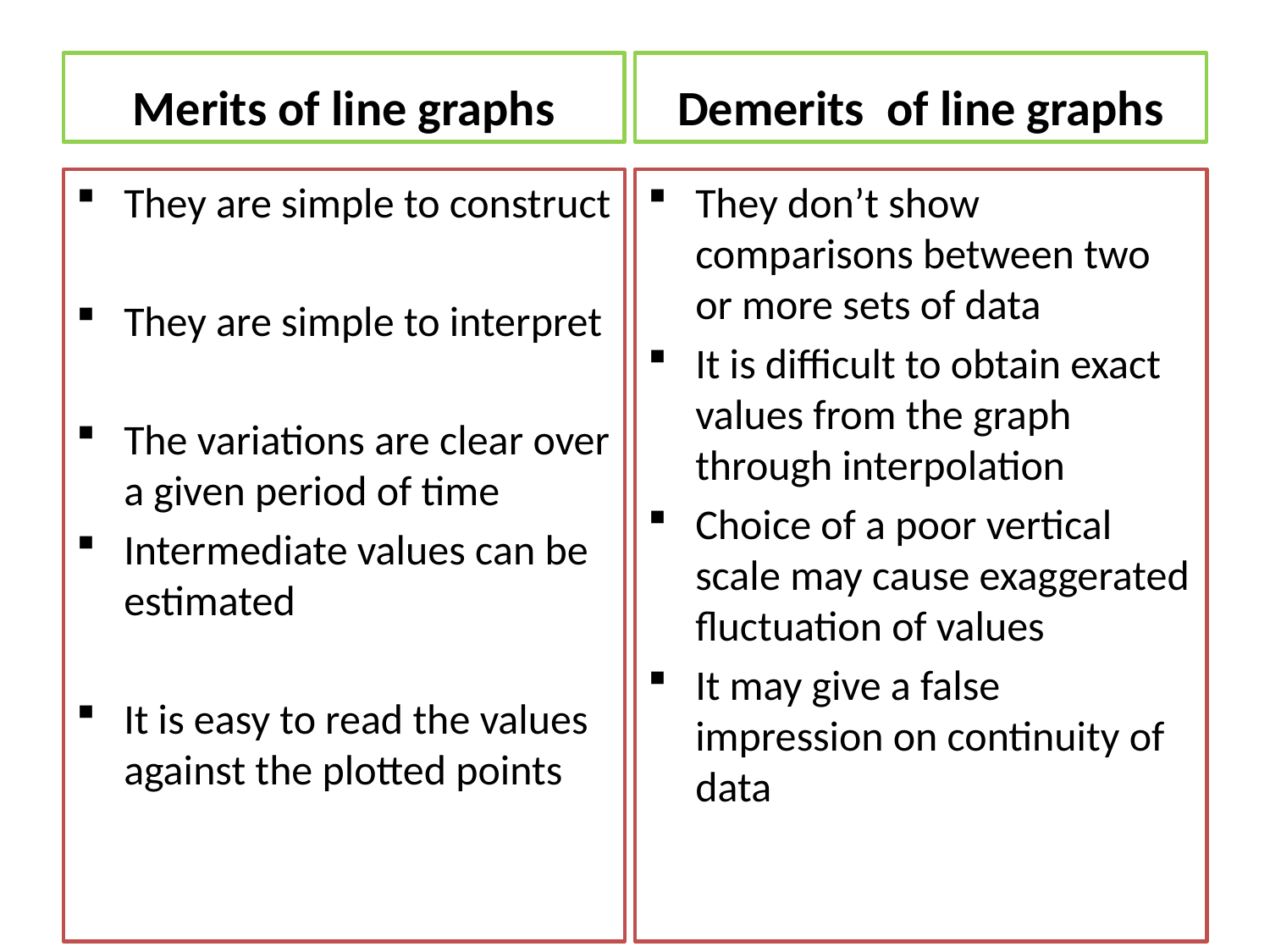

Merits of line graphs
Demerits  of line graphs
They are simple to construct

They are simple to interpret

The variations are clear over a given period of time
Intermediate values can be estimated

It is easy to read the values against the plotted points
They don’t show comparisons between two or more sets of data
It is difficult to obtain exact values from the graph through interpolation
Choice of a poor vertical scale may cause exaggerated fluctuation of values
It may give a false impression on continuity of data